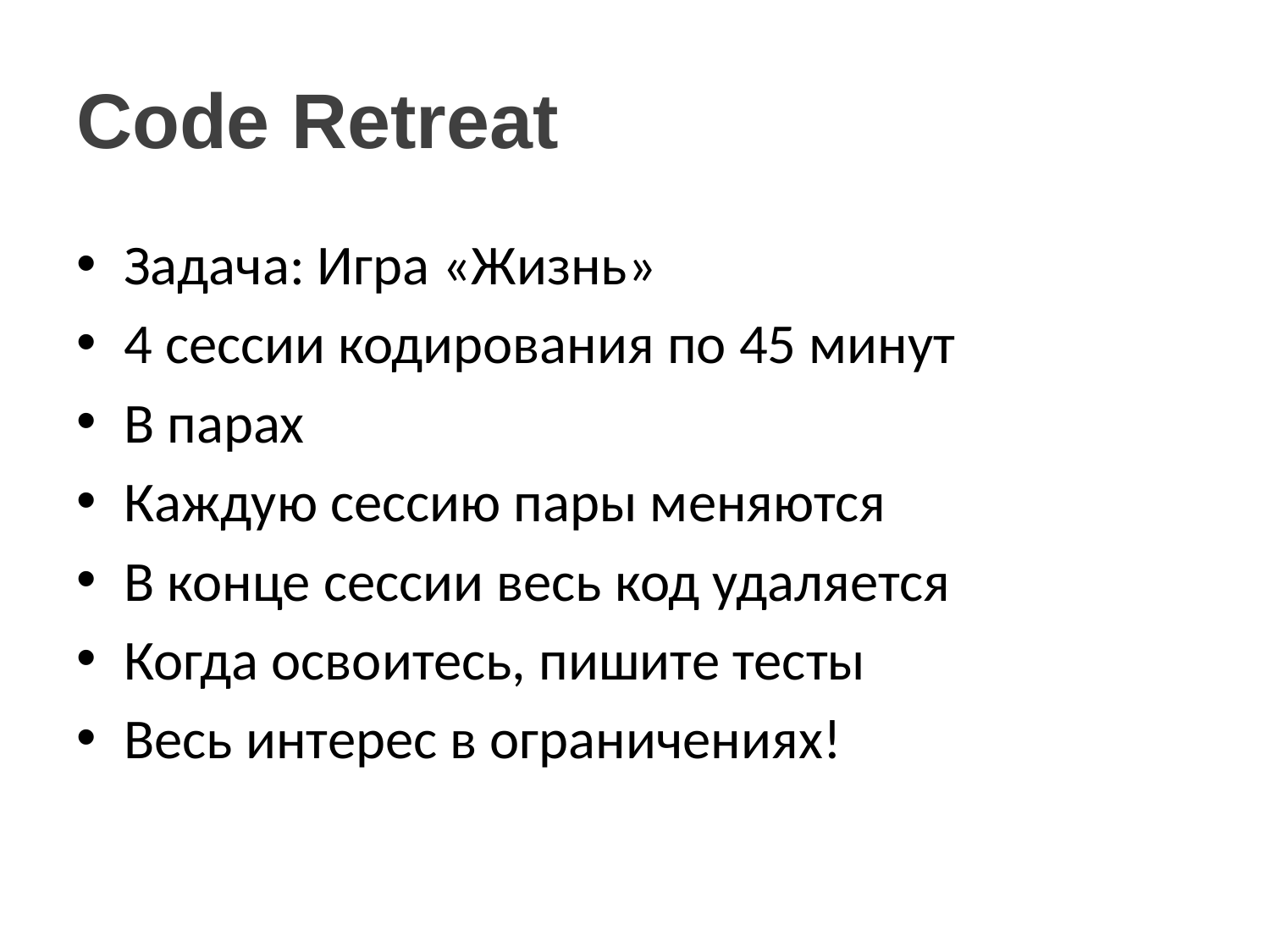

# Code Retreat
Задача: Игра «Жизнь»
4 сессии кодирования по 45 минут
В парах
Каждую сессию пары меняются
В конце сессии весь код удаляется
Когда освоитесь, пишите тесты
Весь интерес в ограничениях!